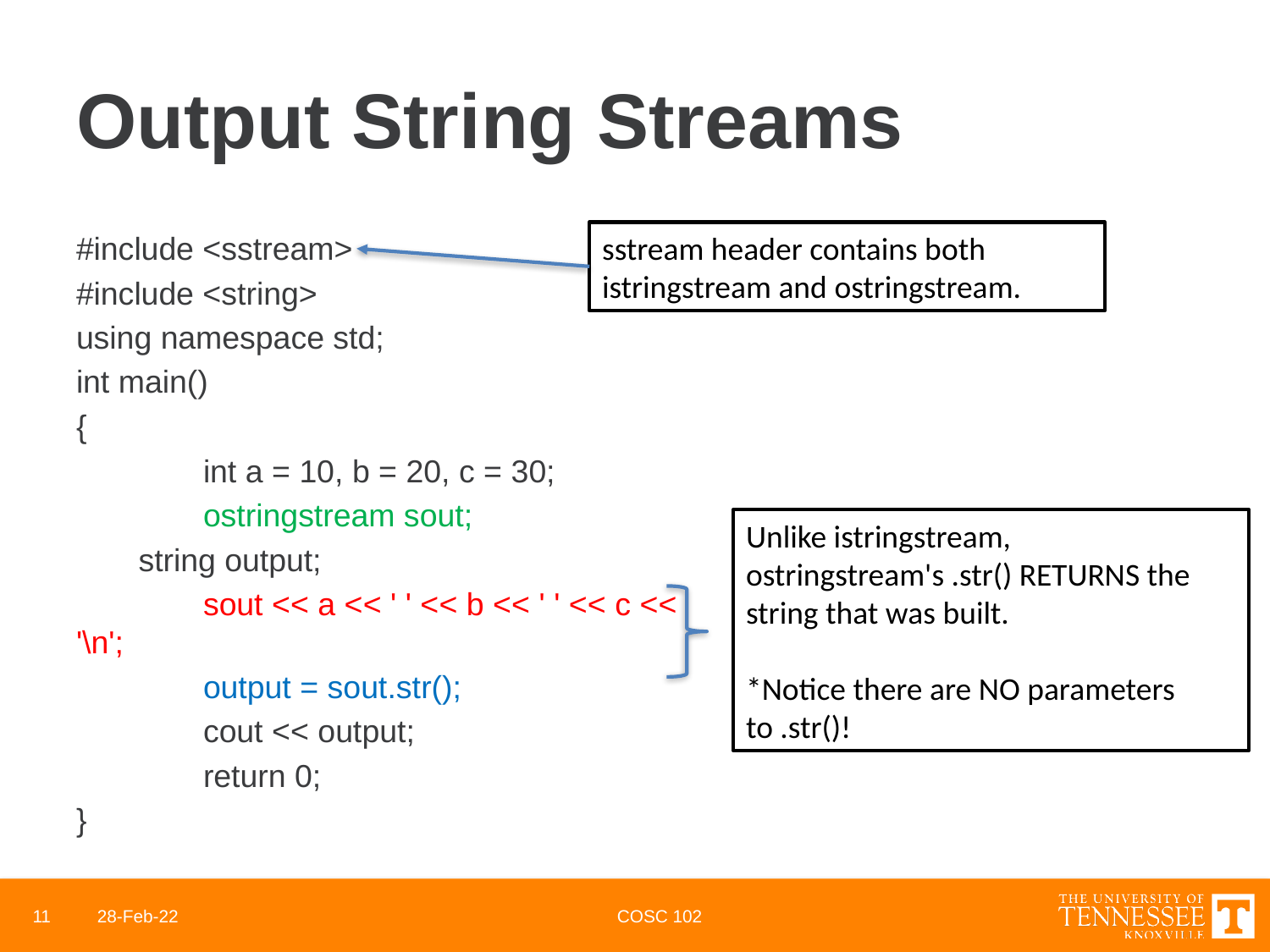

# Output String Streams
#include <sstream>
#include <string>
using namespace std;
int main()
{
	int a = 10, b = 20, c = 30;
	ostringstream sout;
       string output;
	sout << a << ' ' << b << ' ' << c << '\n';
	output = sout.str();
	cout << output;
	return 0;
}
sstream header contains both istringstream and ostringstream.
Unlike istringstream, ostringstream's .str() RETURNS the string that was built.

*Notice there are NO parameters to .str()!

11
28-Feb-22
COSC 102